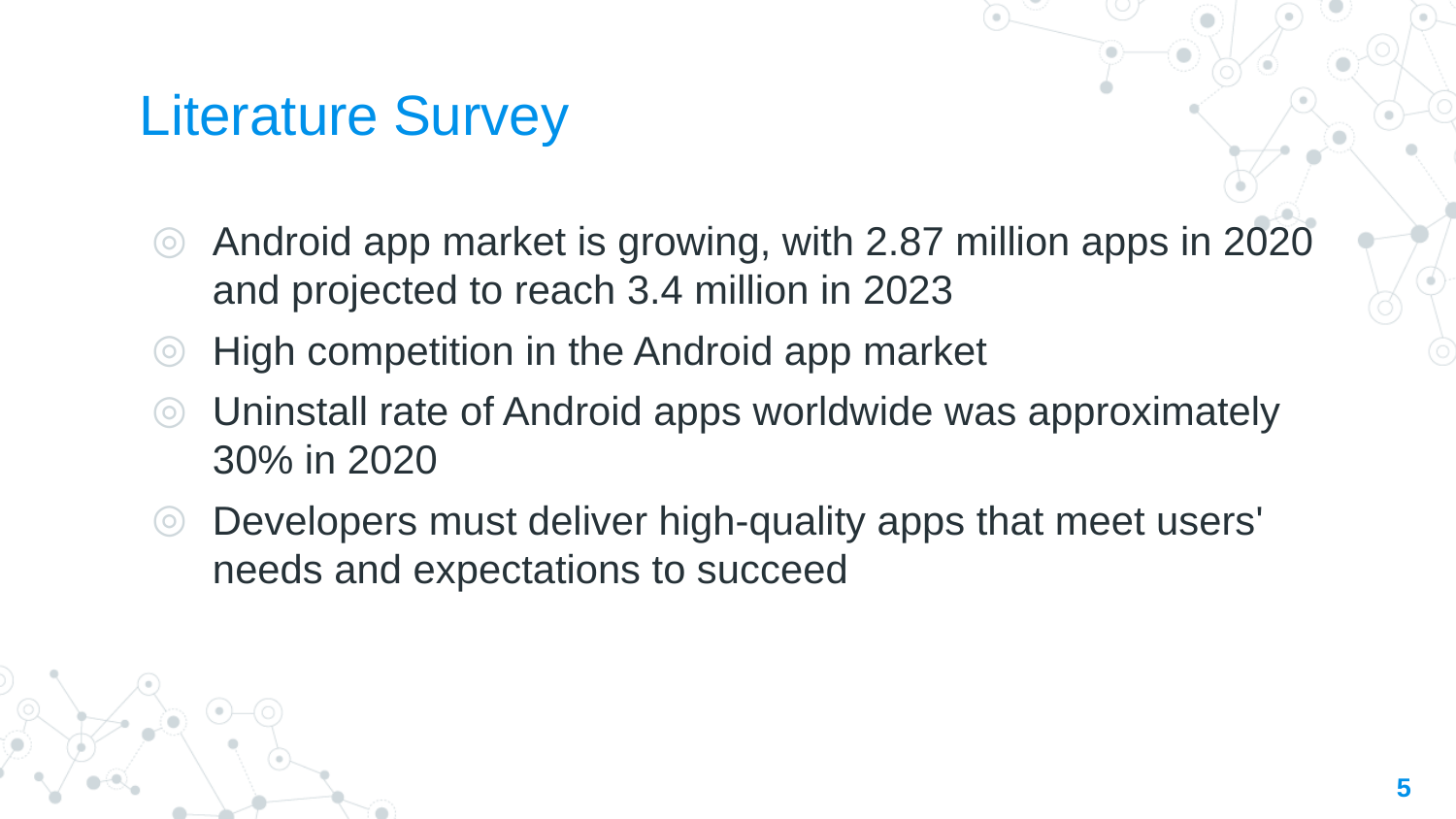

# Literature Survey
Android app market is growing, with 2.87 million apps in 2020 and projected to reach 3.4 million in 2023
High competition in the Android app market
Uninstall rate of Android apps worldwide was approximately 30% in 2020
Developers must deliver high-quality apps that meet users' needs and expectations to succeed
5